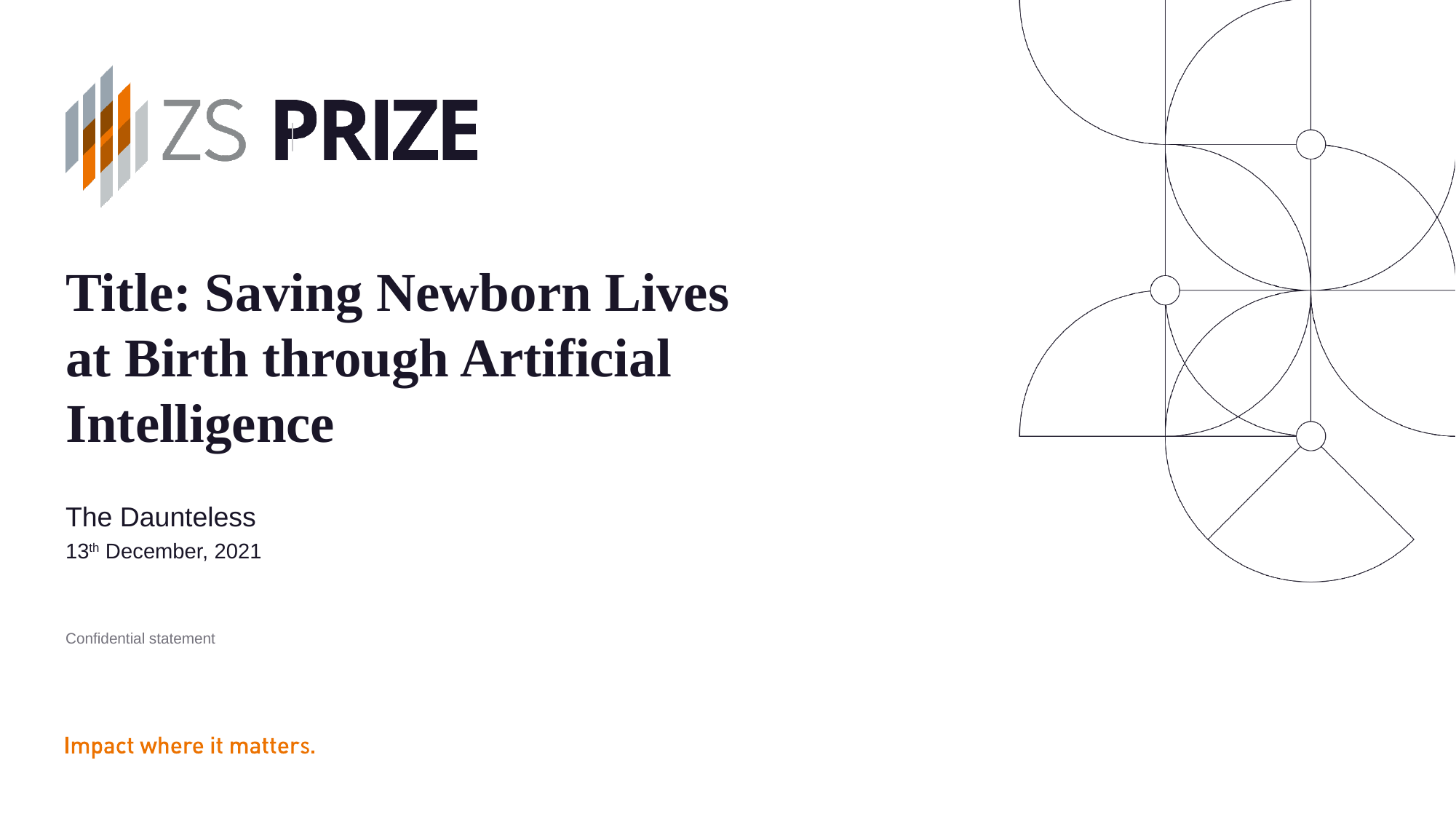

Draft
# Title: Saving Newborn Lives at Birth through Artificial Intelligence
The Daunteless
13th December, 2021
Confidential statement